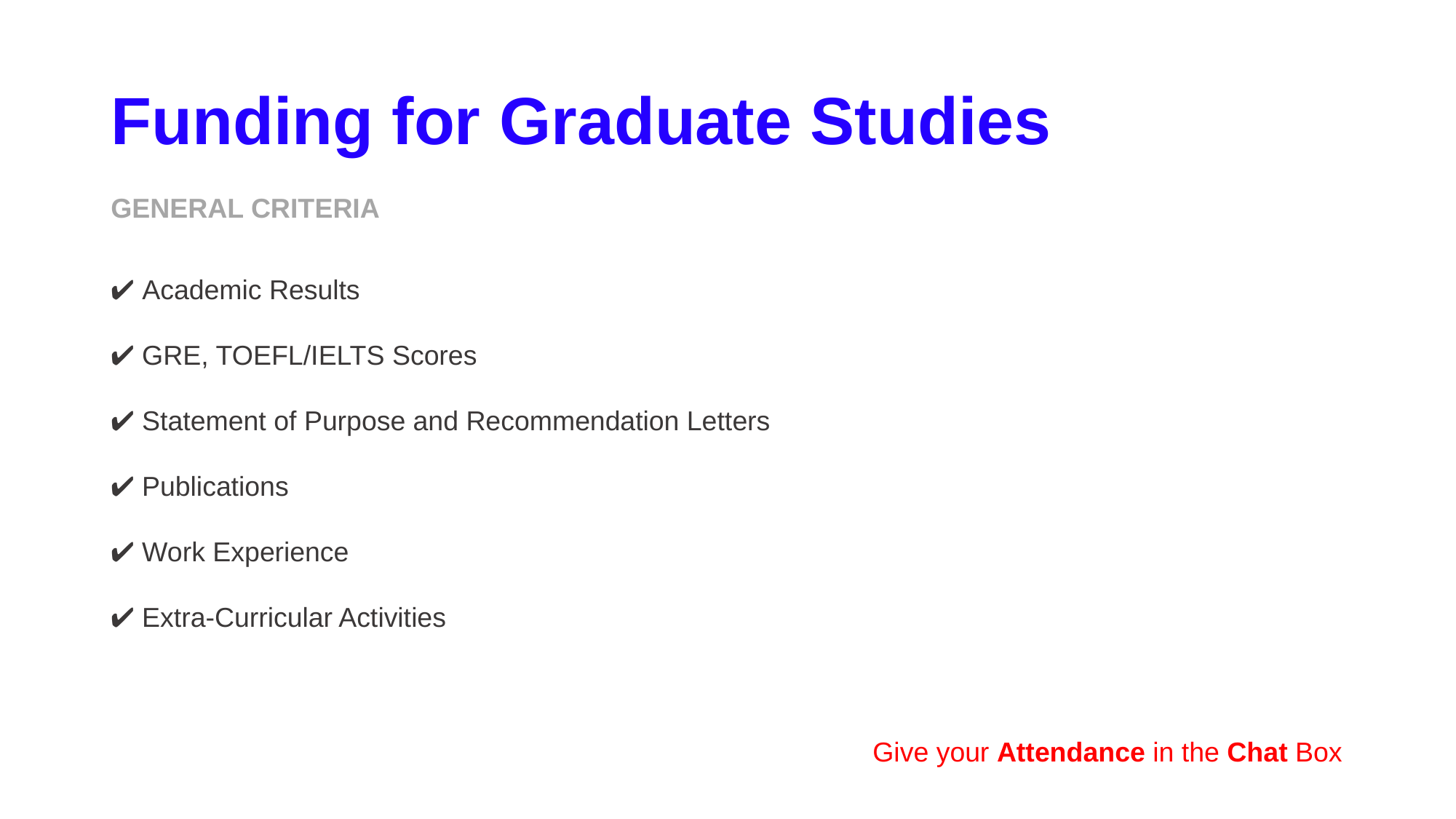

# Funding for Graduate Studies
GENERAL CRITERIA
✔ Academic Results
✔ GRE, TOEFL/IELTS Scores
✔ Statement of Purpose and Recommendation Letters
✔ Publications
✔ Work Experience
✔ Extra-Curricular Activities
Give your Attendance in the Chat Box